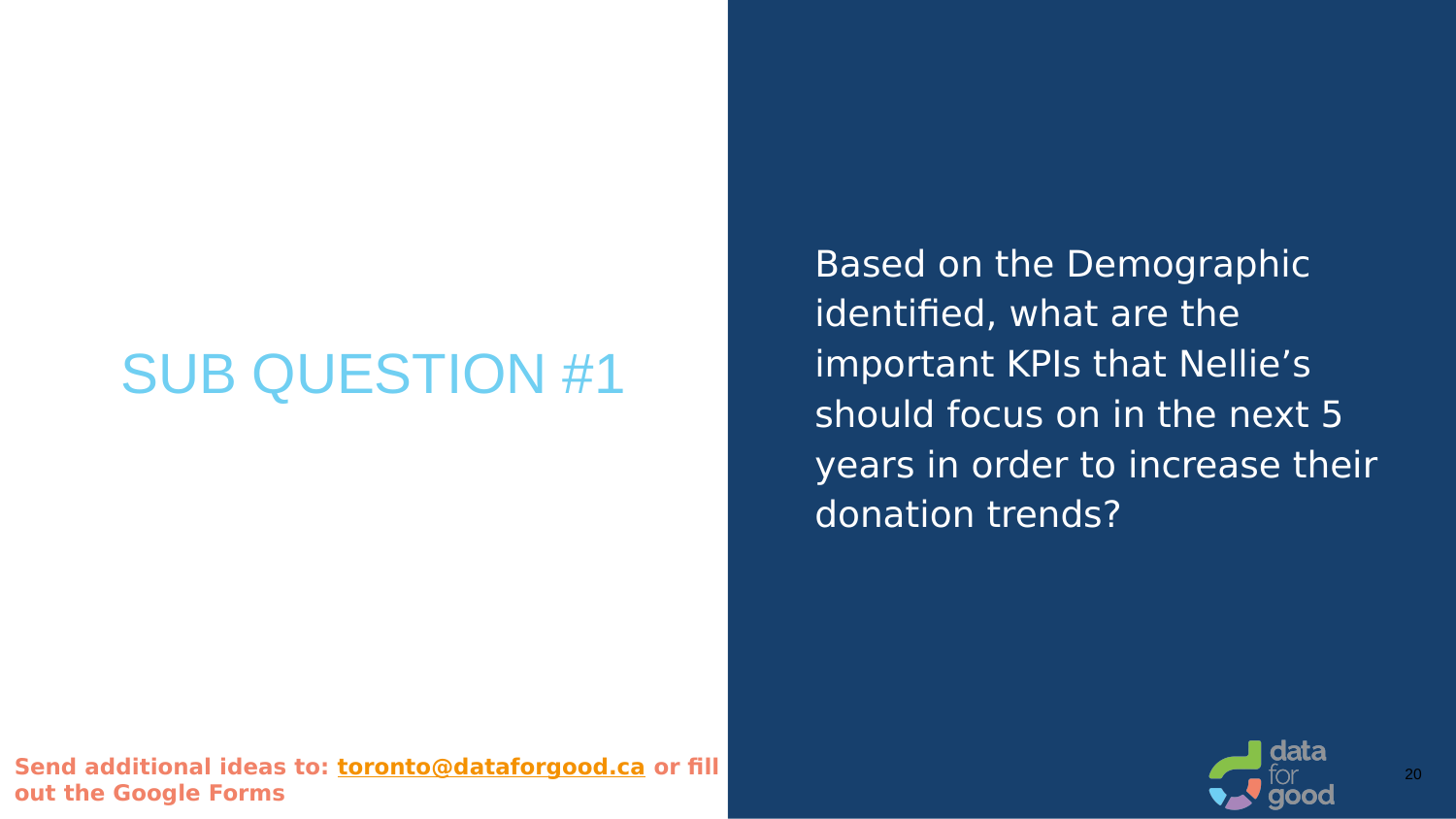

Based on the Demographic identified, what are the important KPIs that Nellie’s should focus on in the next 5 years in order to increase their donation trends?

SUB QUESTION #1
20
Send additional ideas to: toronto@dataforgood.ca or fill out the Google Forms